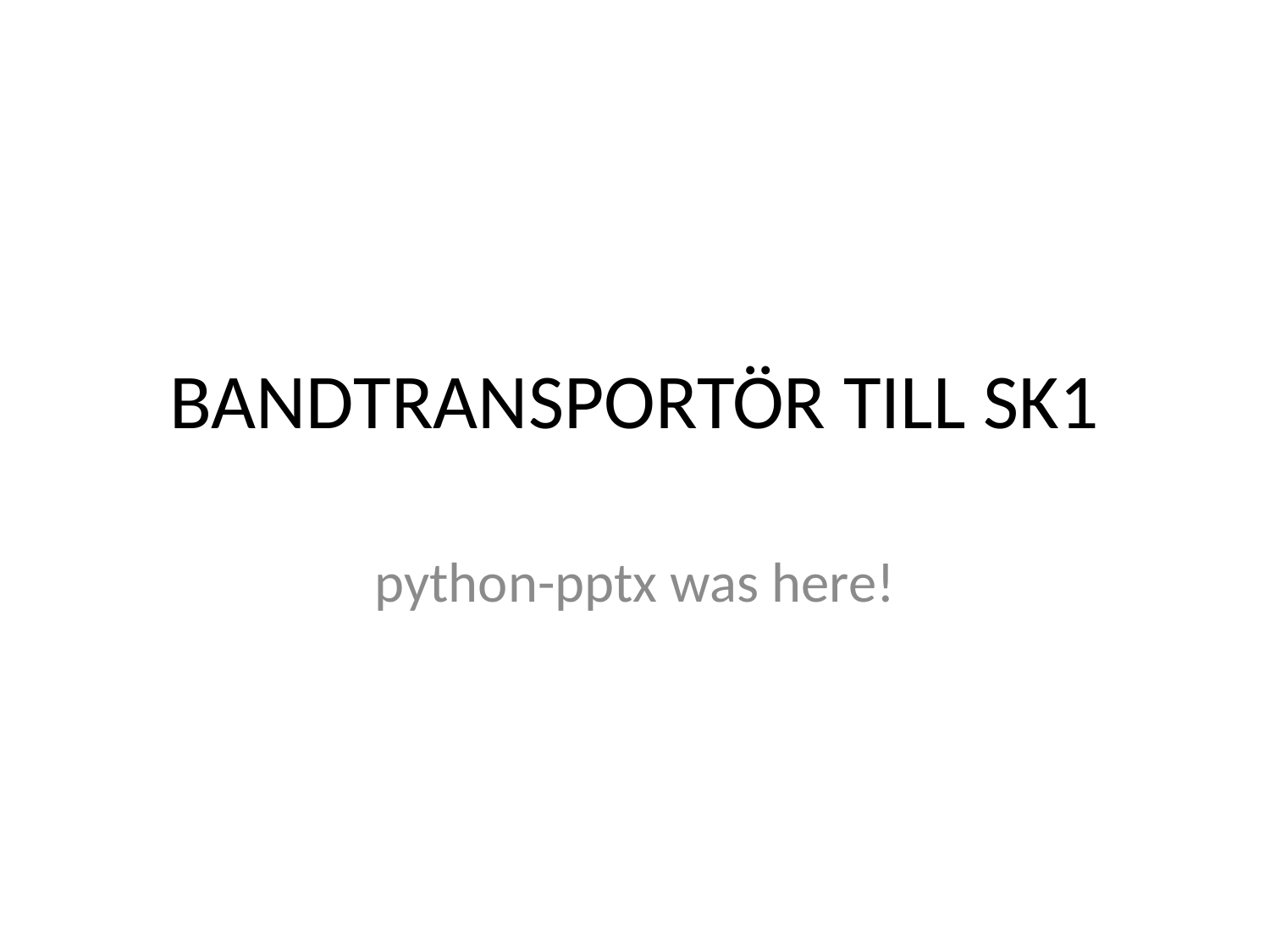

# BANDTRANSPORTÖR TILL SK1
python-pptx was here!